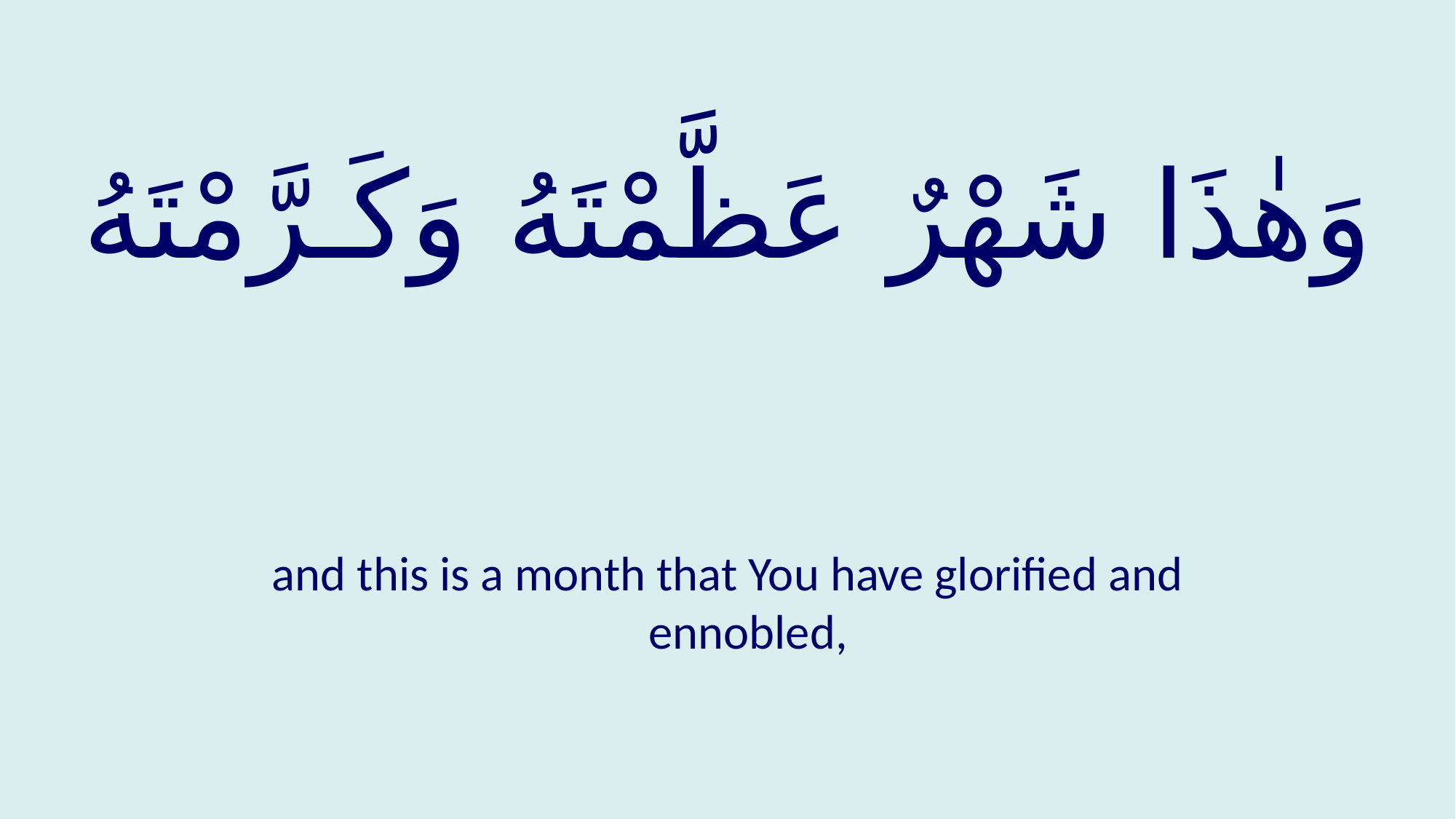

# وَهٰذَا شَهْرٌ عَظَّمْتَهُ وَكَـرَّمْتَهُ
and this is a month that You have glorified and ennobled,